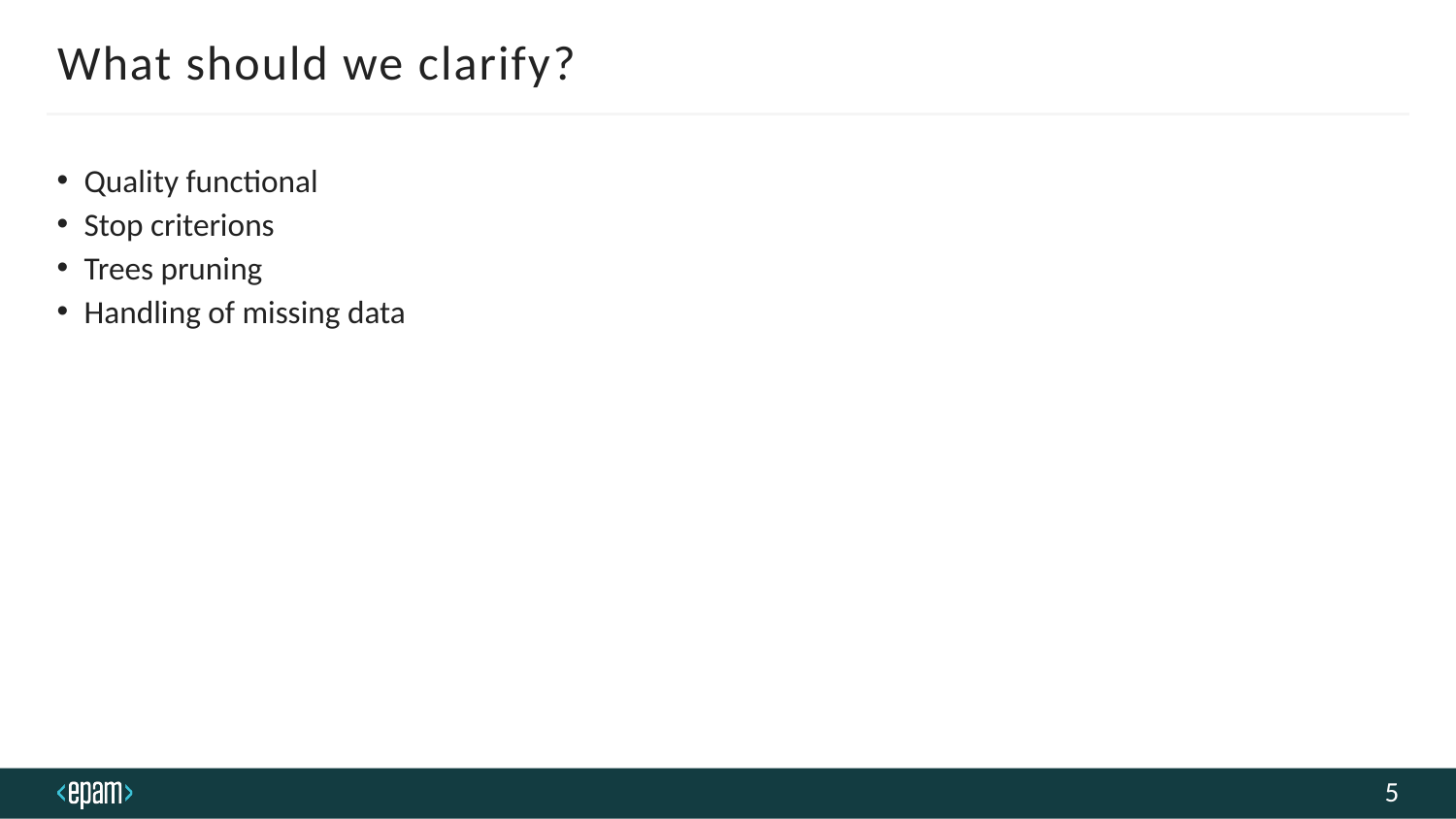

# What should we clarify?
Quality functional
Stop criterions
Trees pruning
Handling of missing data
5